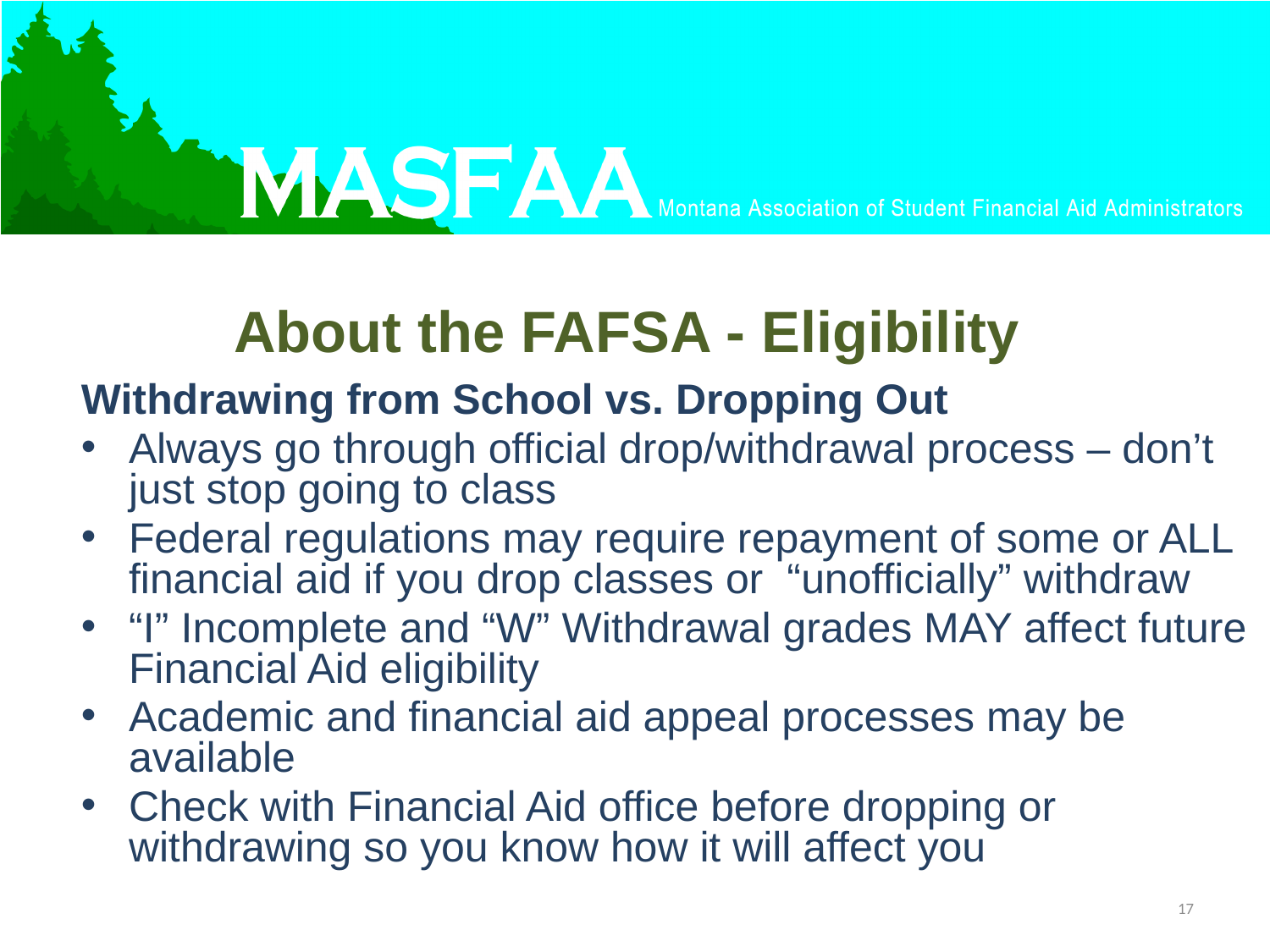

# About the FAFSA - Eligibility
Withdrawing from School vs. Dropping Out
Always go through official drop/withdrawal process – don’t just stop going to class
Federal regulations may require repayment of some or ALL financial aid if you drop classes or  “unofficially” withdraw
“I” Incomplete and “W” Withdrawal grades MAY affect future Financial Aid eligibility
Academic and financial aid appeal processes may be available
Check with Financial Aid office before dropping or withdrawing so you know how it will affect you

17